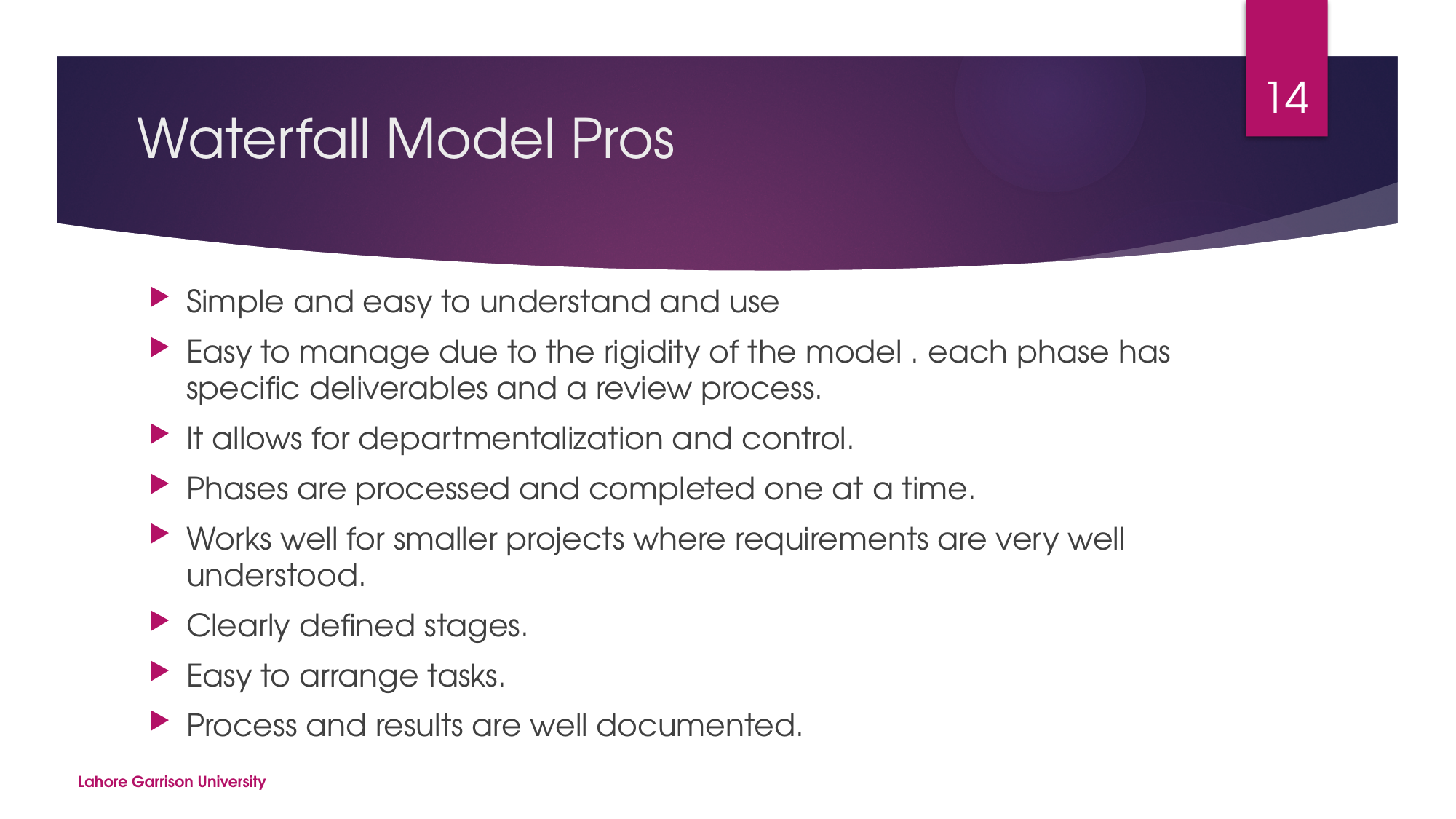

14
# Waterfall Model Pros
Simple and easy to understand and use
Easy to manage due to the rigidity of the model . each phase has specific deliverables and a review process.
It allows for departmentalization and control.
Phases are processed and completed one at a time.
Works well for smaller projects where requirements are very well understood.
Clearly defined stages.
Easy to arrange tasks.
Process and results are well documented.

Lahore Garrison University